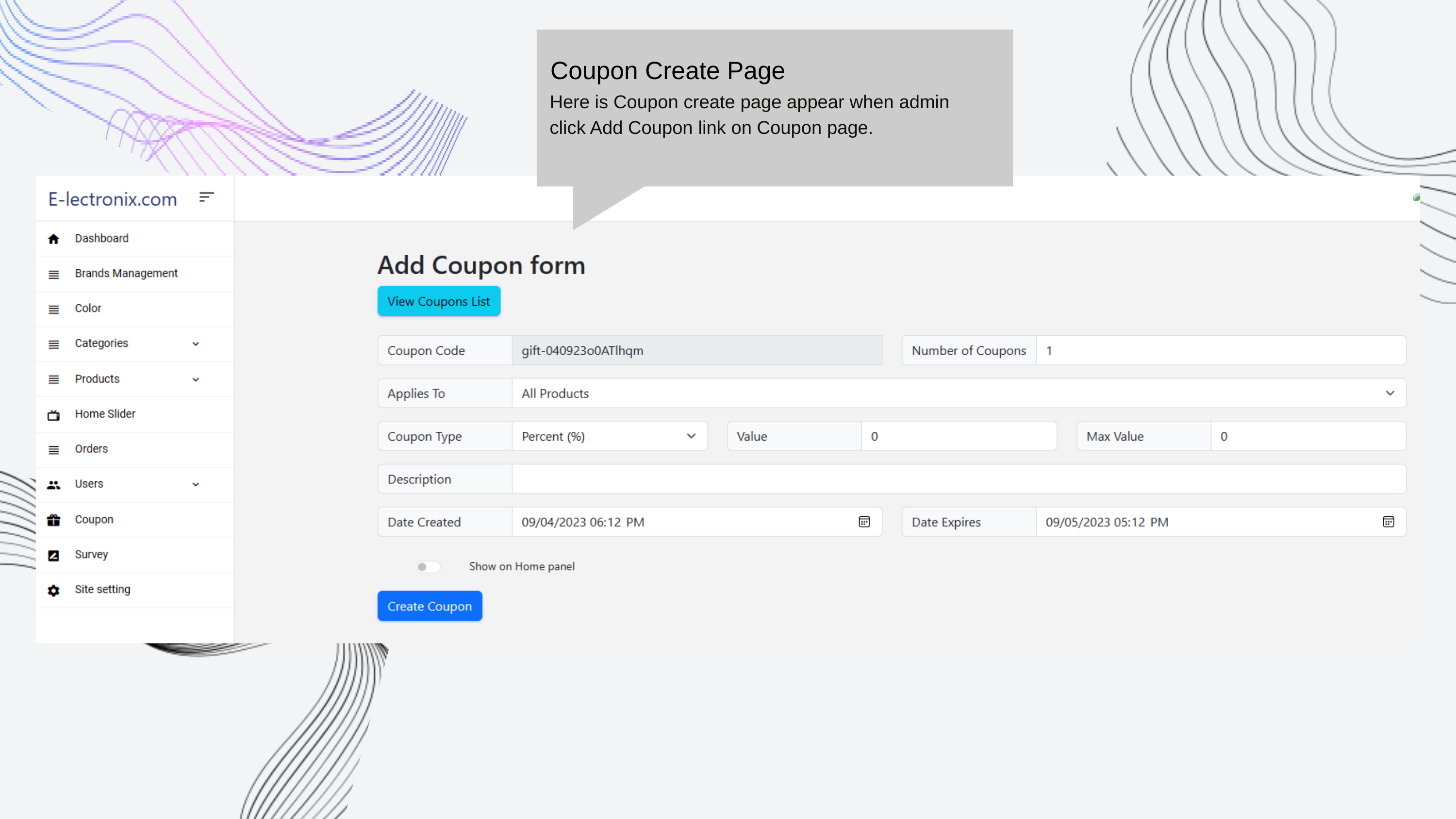

Coupon Create Page
Here is Coupon create page appear when admin click Add Coupon link on Coupon page.